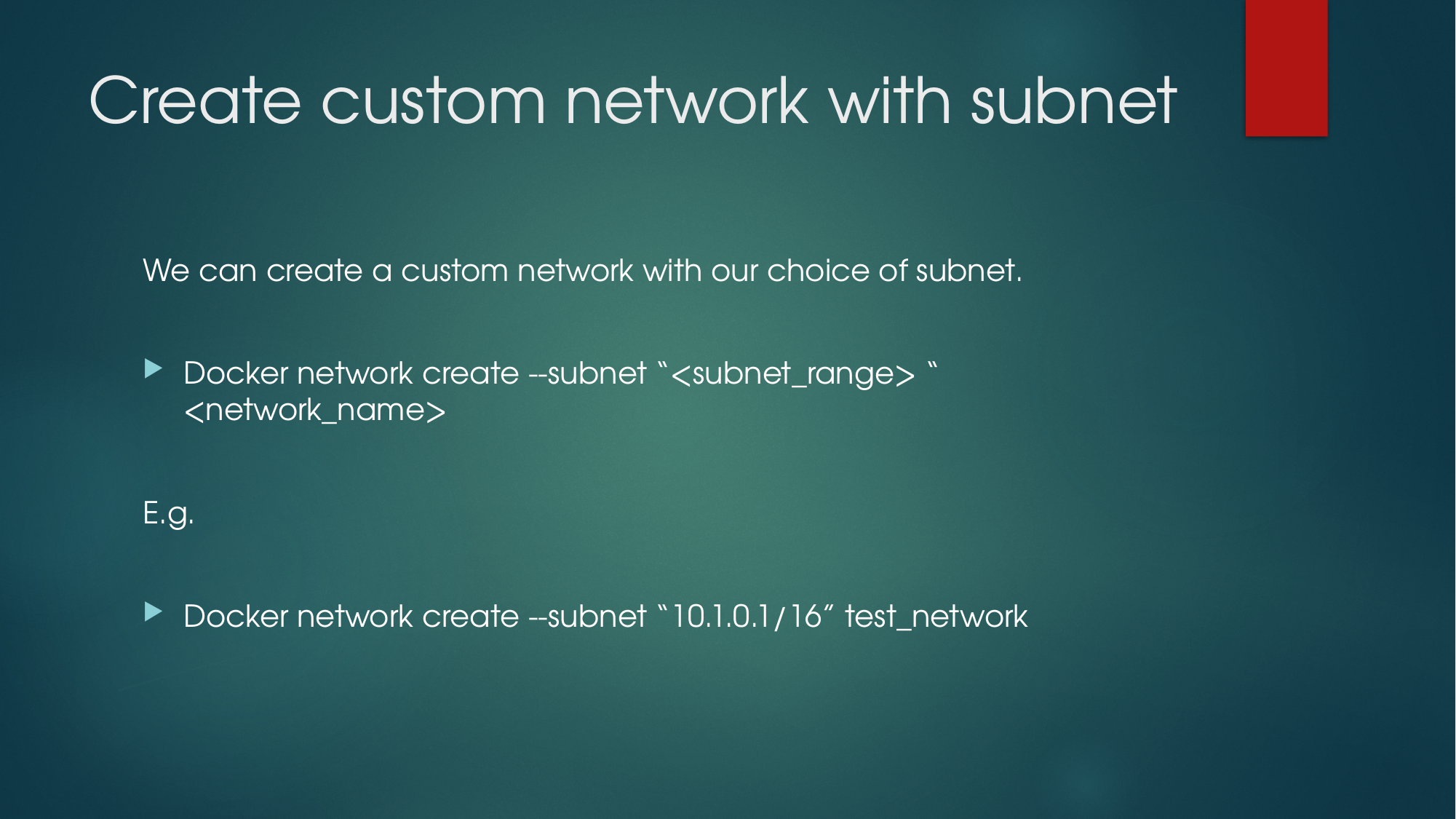

# Create custom network with subnet
We can create a custom network with our choice of subnet.

Docker network create --subnet “<subnet_range> “ <network_name>

E.g.

Docker network create --subnet “10.1.0.1/16” test_network